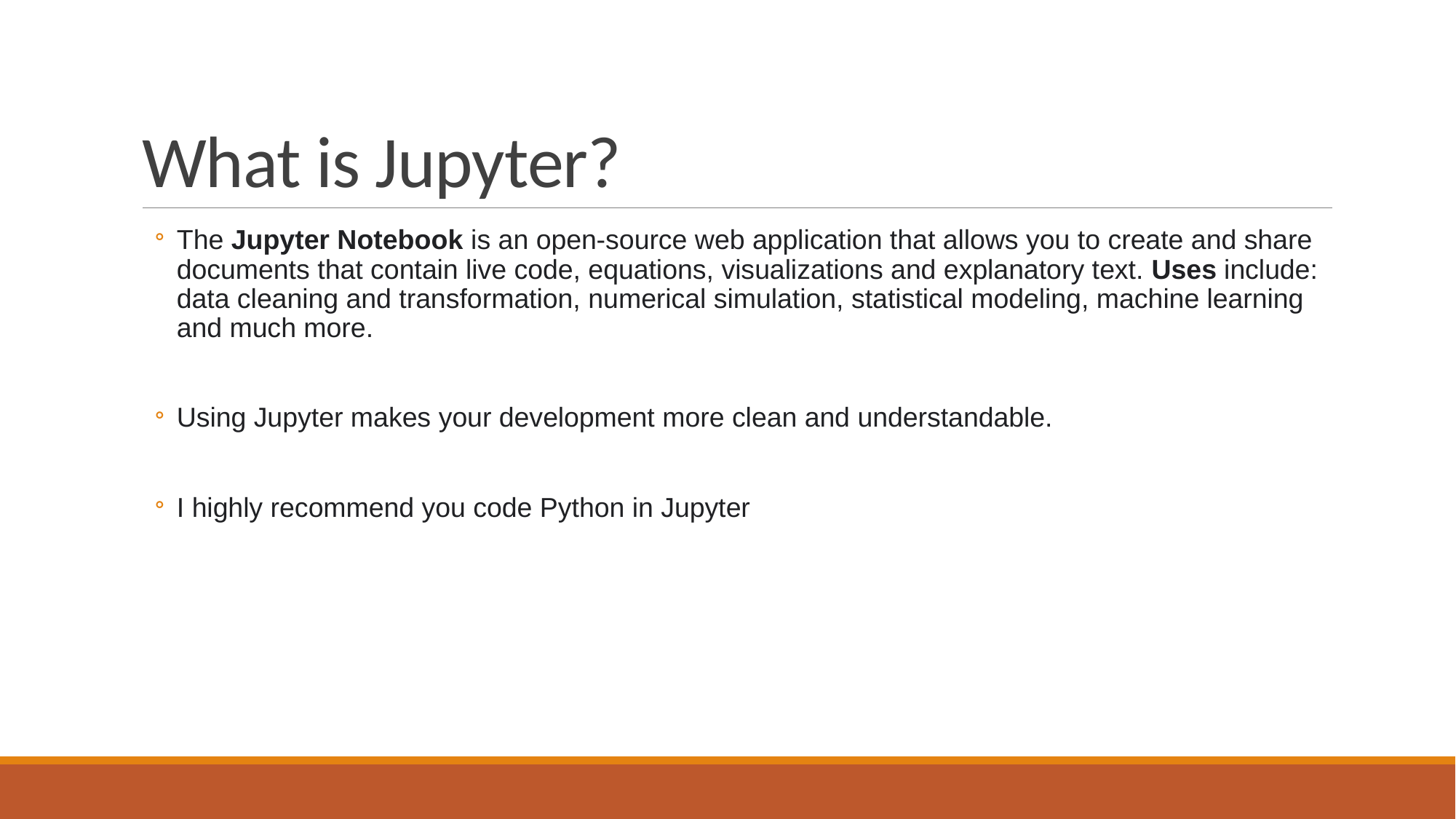

# What is Jupyter?
The Jupyter Notebook is an open-source web application that allows you to create and share documents that contain live code, equations, visualizations and explanatory text. Uses include: data cleaning and transformation, numerical simulation, statistical modeling, machine learning and much more.

Using Jupyter makes your development more clean and understandable.

I highly recommend you code Python in Jupyter